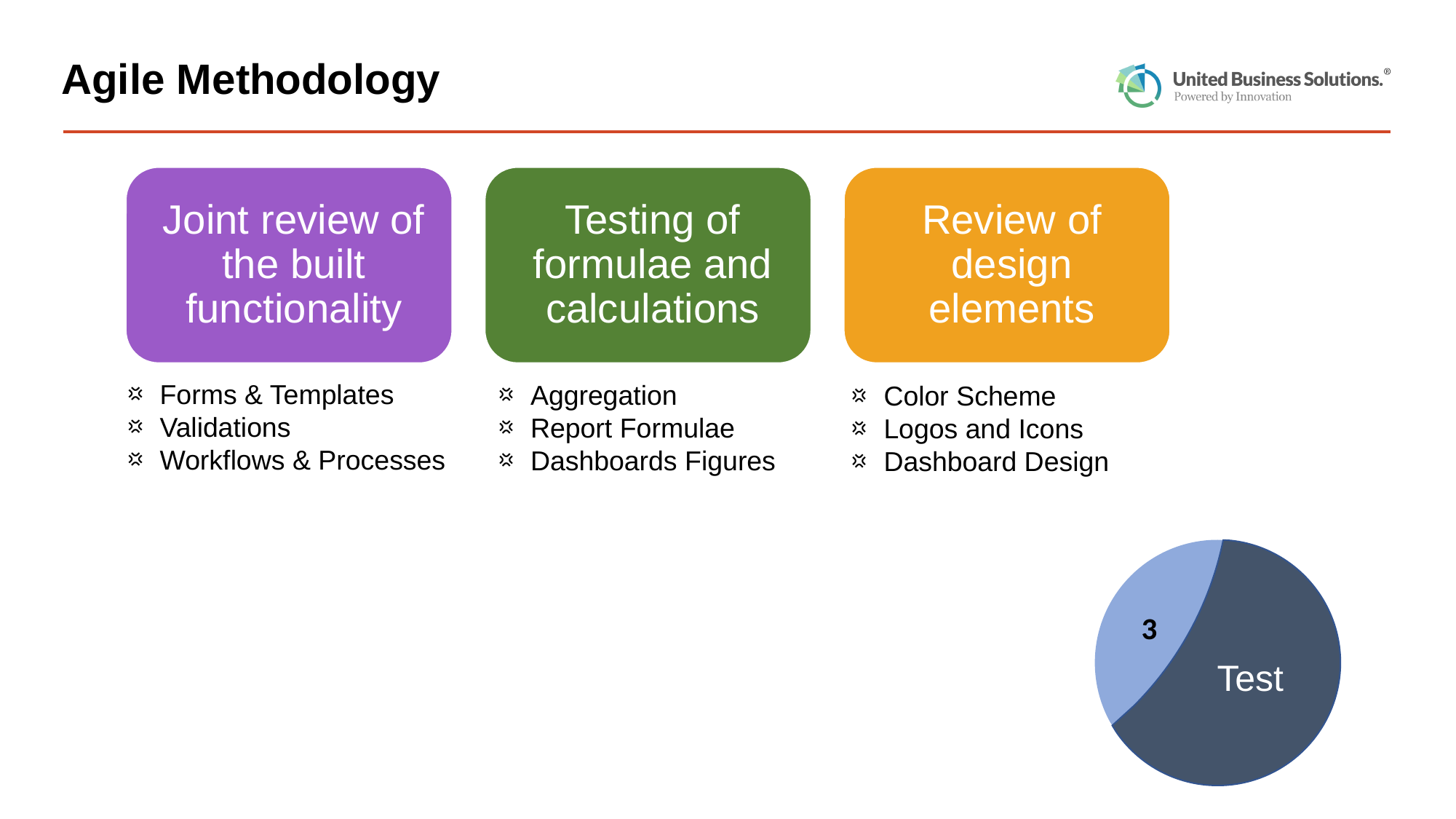

Agile Methodology
Joint review of the built functionality
Testing of formulae and calculations
Review of design elements
Forms & Templates
Validations
Workflows & Processes

Aggregation
Report Formulae
Dashboards Figures

Color Scheme
Logos and Icons
Dashboard Design

3
Test